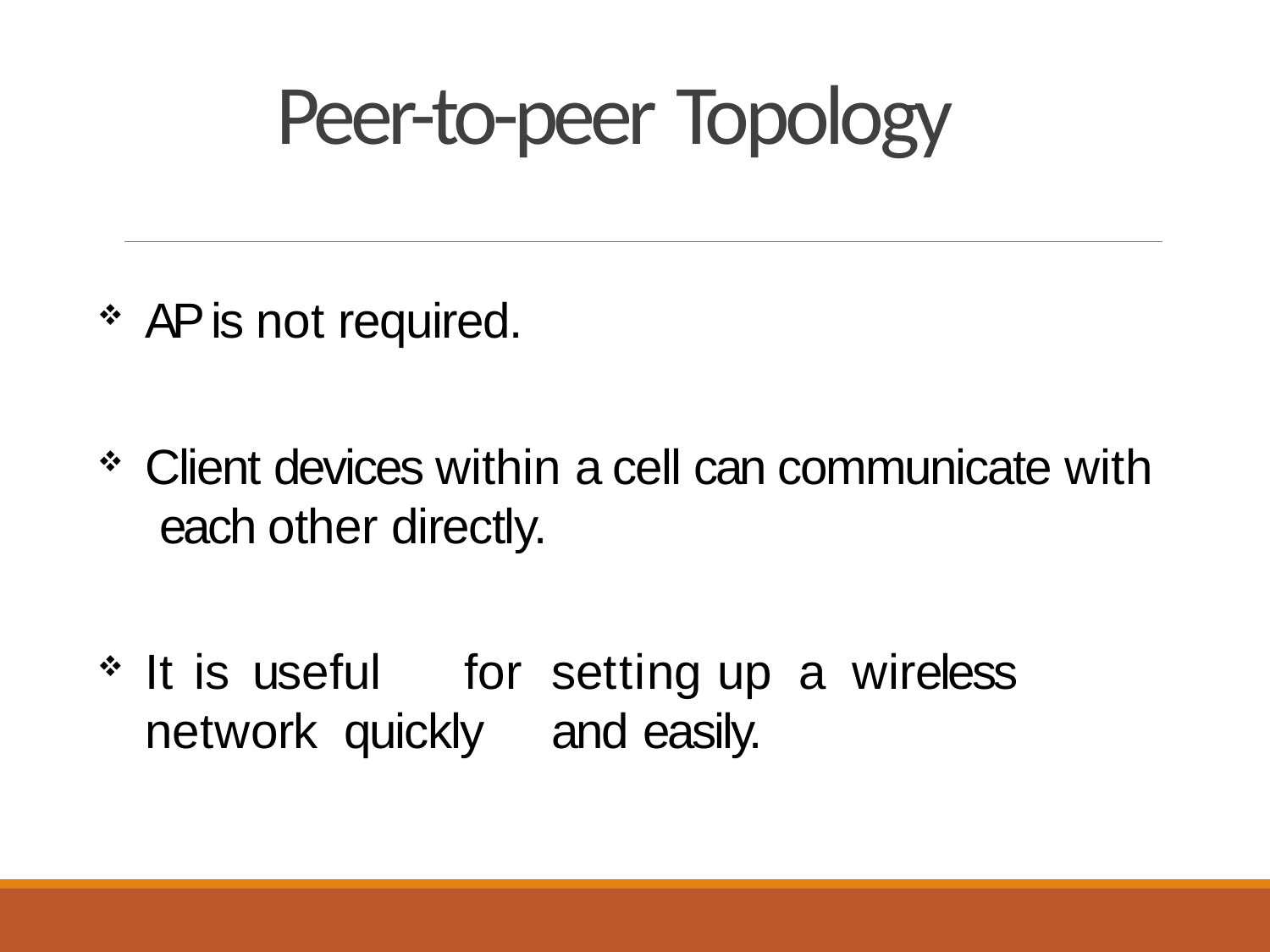

# Peer-to-peer Topology
AP is not required.

Client devices within a cell can communicate with  each other directly.

It	is	useful	for	setting	up	a	wireless	network  quickly	and easily.